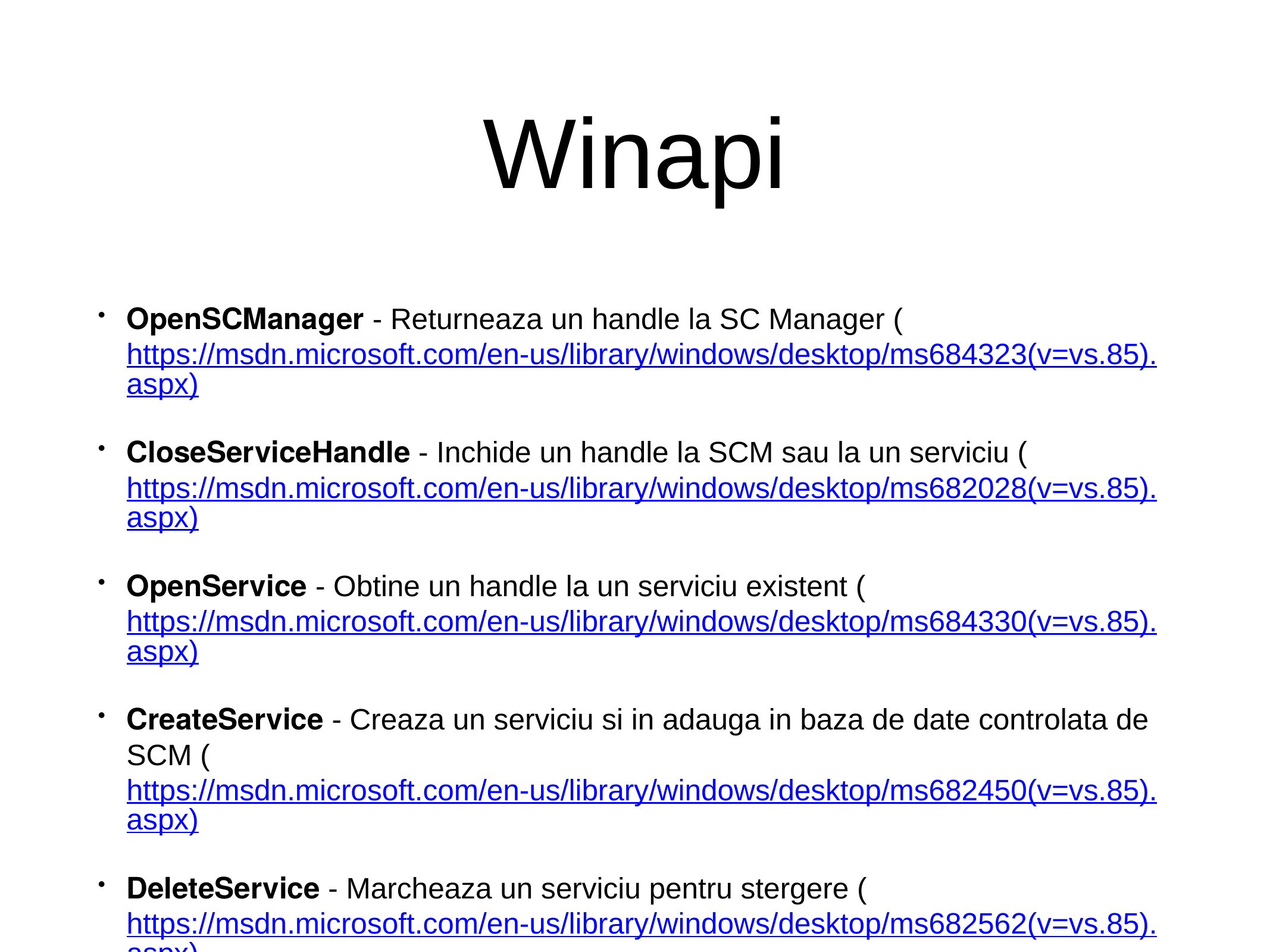

# Winapi
OpenSCManager - Returneaza un handle la SC Manager (https://msdn.microsoft.com/en-us/library/windows/desktop/ms684323(v=vs.85).aspx)
CloseServiceHandle - Inchide un handle la SCM sau la un serviciu (https://msdn.microsoft.com/en-us/library/windows/desktop/ms682028(v=vs.85).aspx)
OpenService - Obtine un handle la un serviciu existent (https://msdn.microsoft.com/en-us/library/windows/desktop/ms684330(v=vs.85).aspx)
CreateService - Creaza un serviciu si in adauga in baza de date controlata de SCM (https://msdn.microsoft.com/en-us/library/windows/desktop/ms682450(v=vs.85).aspx)
DeleteService - Marcheaza un serviciu pentru stergere (https://msdn.microsoft.com/en-us/library/windows/desktop/ms682562(v=vs.85).aspx)